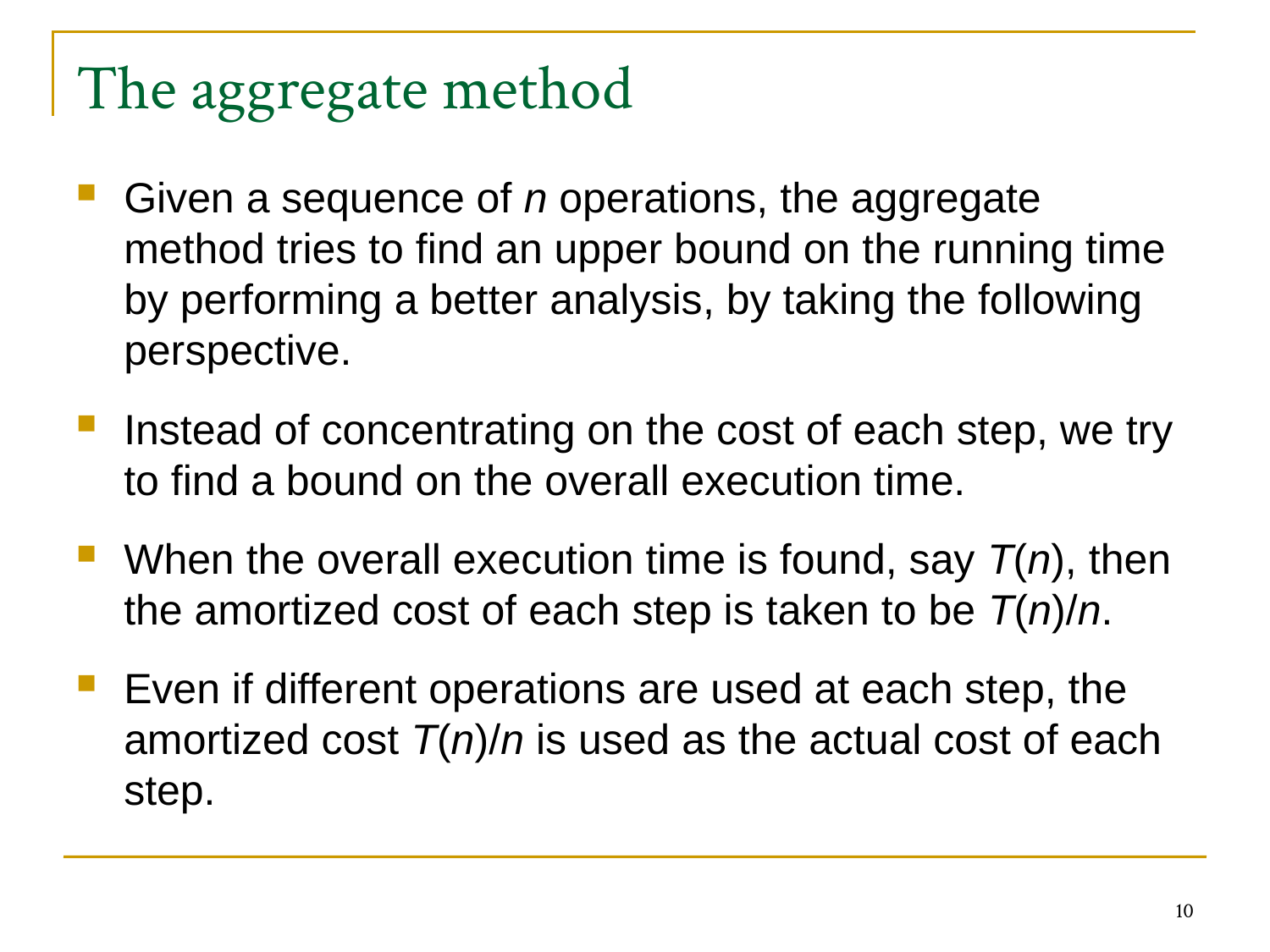

# The aggregate method
Given a sequence of n operations, the aggregate method tries to find an upper bound on the running time by performing a better analysis, by taking the following perspective.

Instead of concentrating on the cost of each step, we try to find a bound on the overall execution time.

When the overall execution time is found, say T(n), then the amortized cost of each step is taken to be T(n)/n.

Even if different operations are used at each step, the amortized cost T(n)/n is used as the actual cost of each step.
10